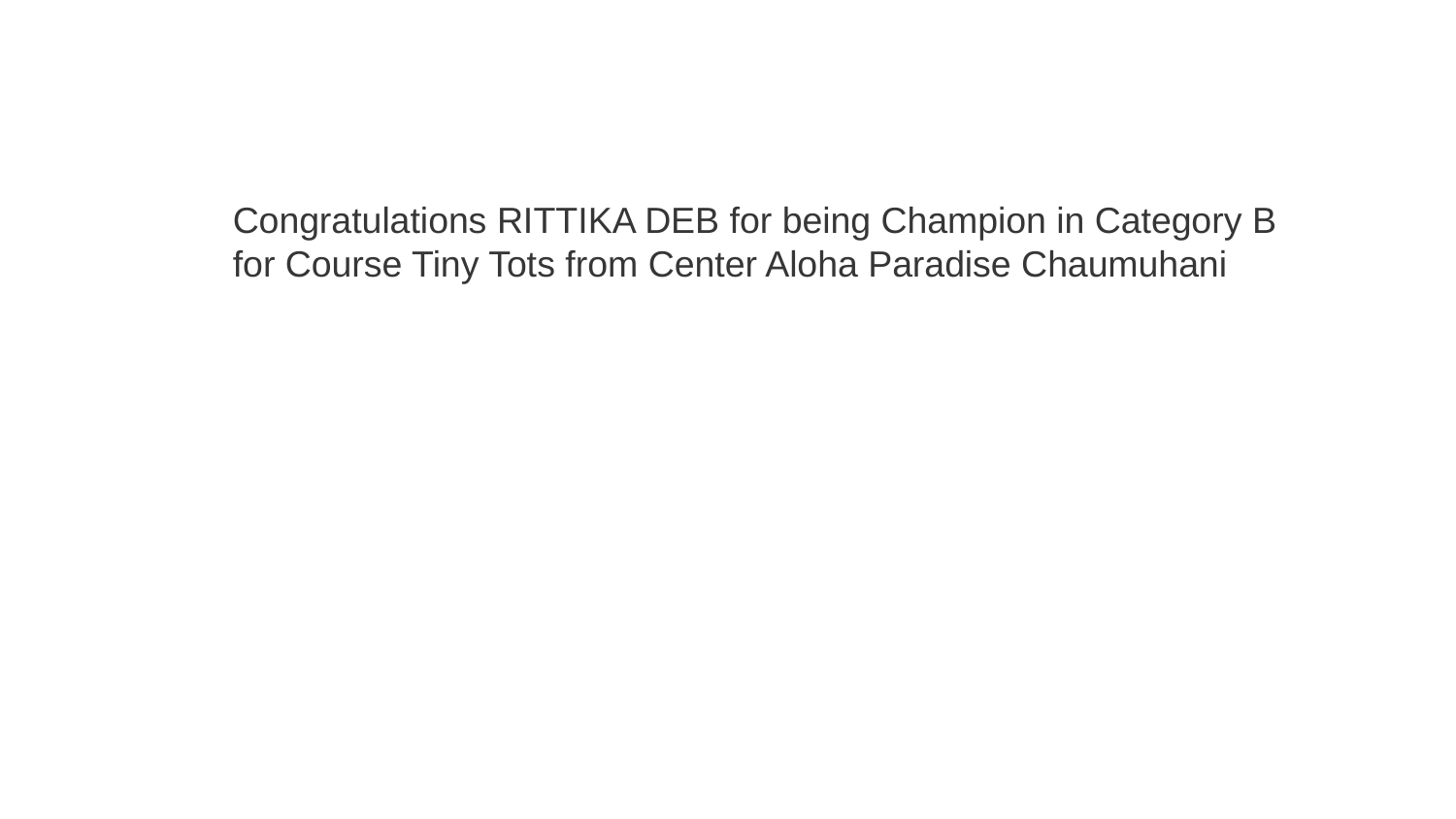

Congratulations RITTIKA DEB for being Champion in Category B for Course Tiny Tots from Center Aloha Paradise Chaumuhani